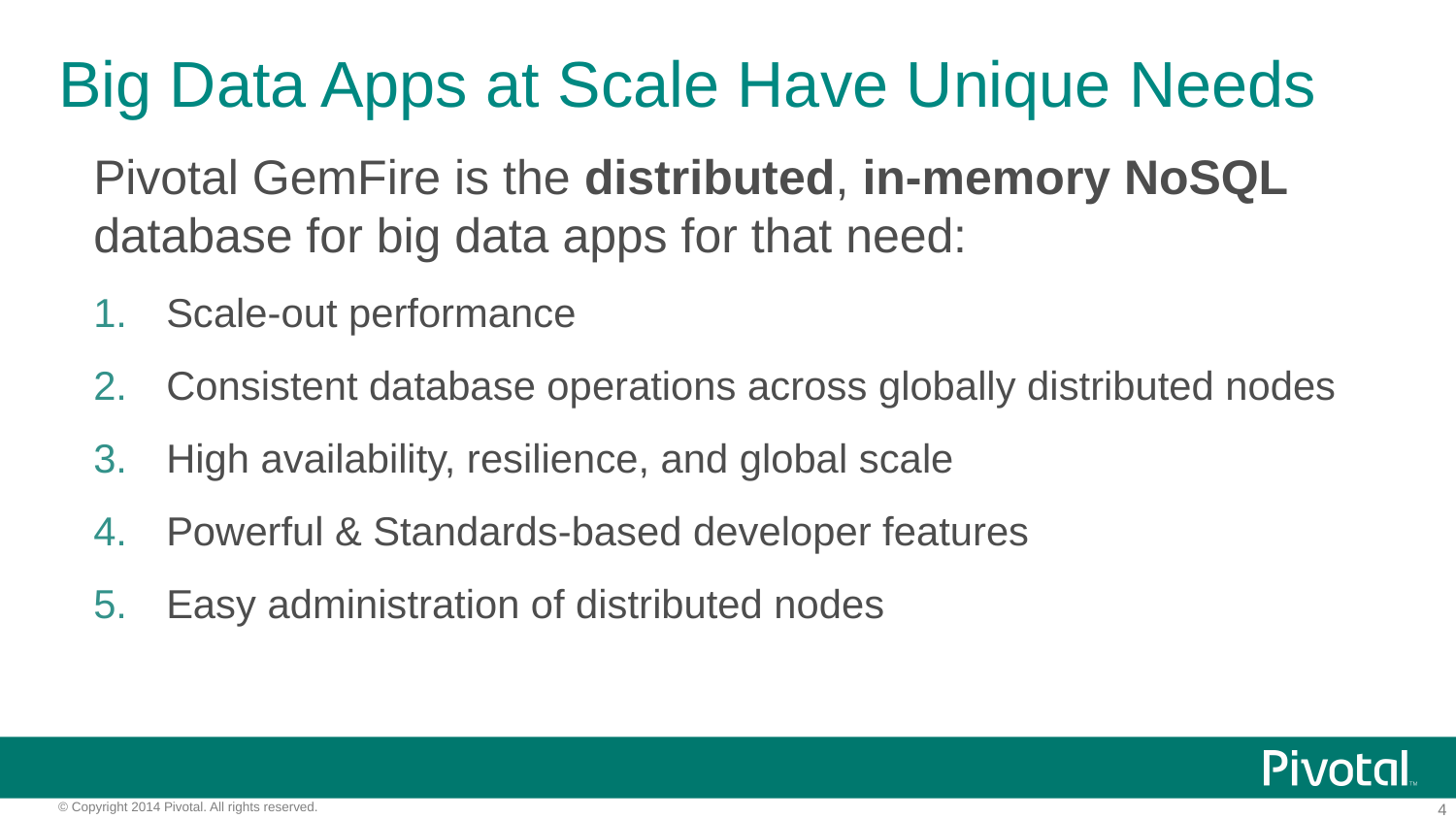

# Big Data Apps at Scale Have Unique Needs
Pivotal GemFire is the distributed, in-memory NoSQL database for big data apps for that need:
Scale-out performance
Consistent database operations across globally distributed nodes
High availability, resilience, and global scale
Powerful & Standards-based developer features
Easy administration of distributed nodes